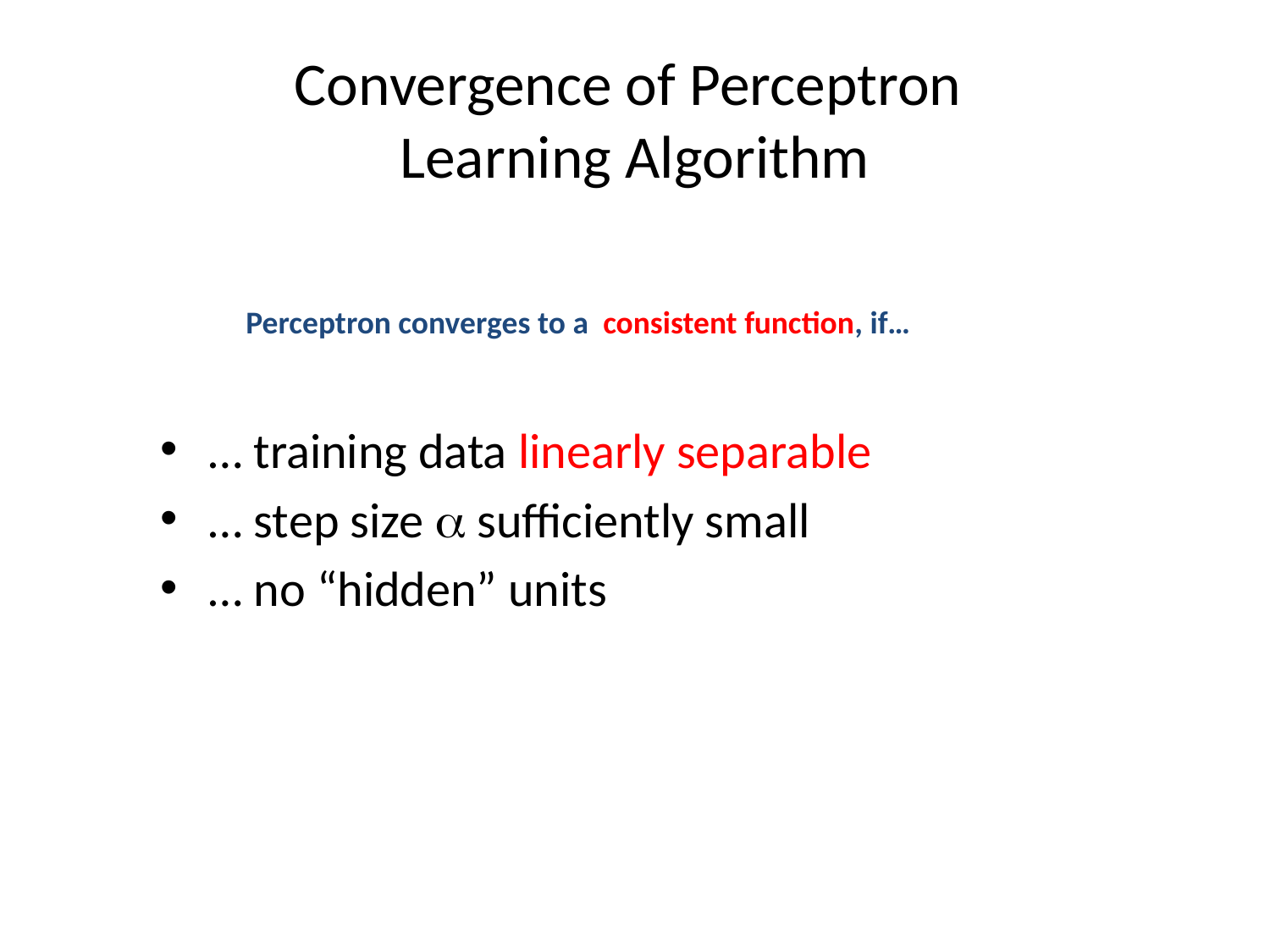

# Convergence of Perceptron Learning Algorithm
Perceptron converges to a  consistent function, if…
… training data linearly separable
… step size α sufficiently small
… no “hidden” units